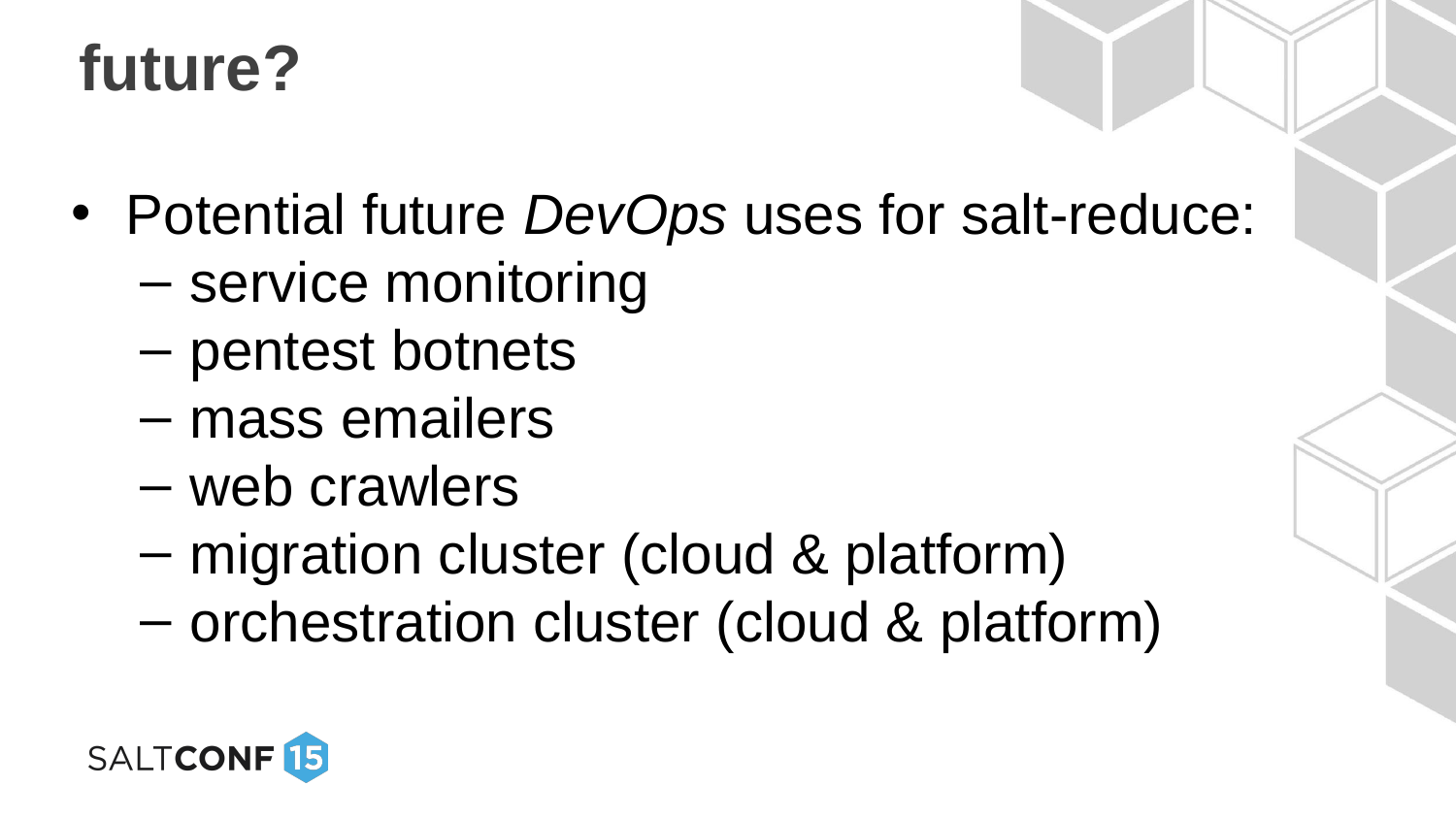

# future?

Potential future DevOps uses for salt-reduce:
service monitoring
pentest botnets
mass emailers
web crawlers
migration cluster (cloud & platform)
orchestration cluster (cloud & platform)